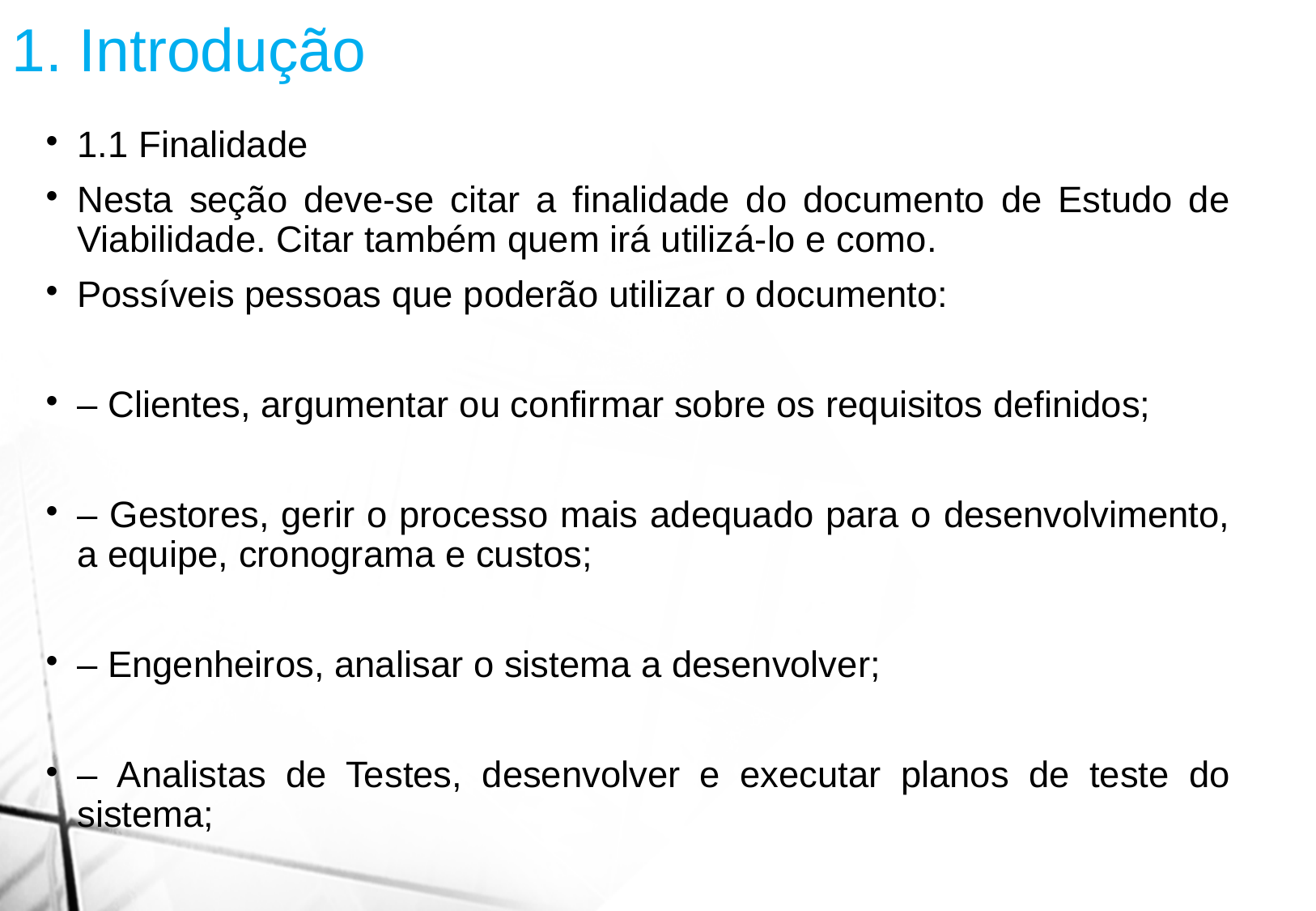

1. Introdução
1.1 Finalidade
Nesta seção deve-se citar a finalidade do documento de Estudo de Viabilidade. Citar também quem irá utilizá-lo e como.
Possíveis pessoas que poderão utilizar o documento:

– Clientes, argumentar ou confirmar sobre os requisitos definidos;

– Gestores, gerir o processo mais adequado para o desenvolvimento, a equipe, cronograma e custos;

– Engenheiros, analisar o sistema a desenvolver;

– Analistas de Testes, desenvolver e executar planos de teste do sistema;